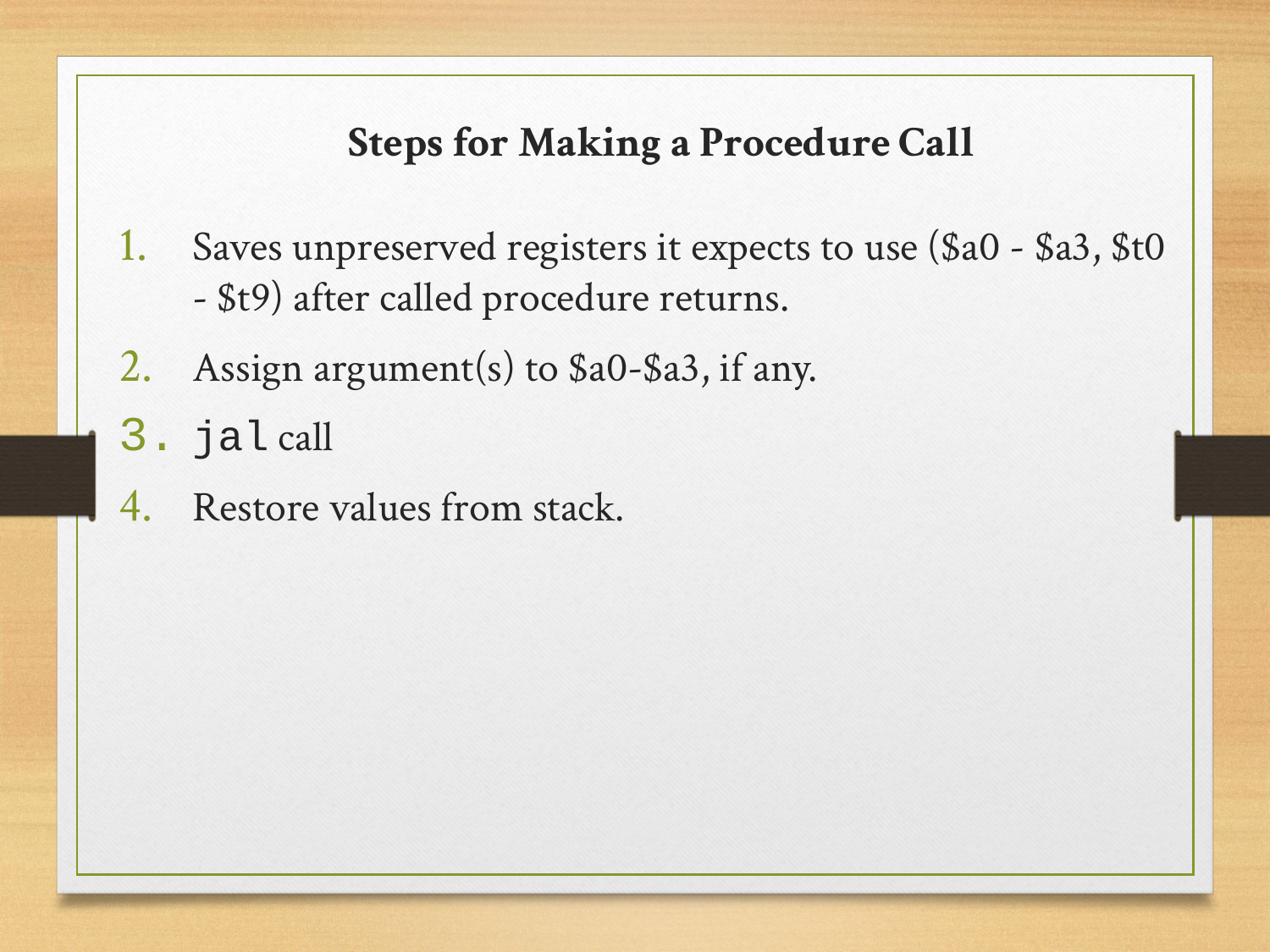

Steps for Making a Procedure Call
Saves unpreserved registers it expects to use ($a0 - $a3, $t0 - $t9) after called procedure returns.
Assign argument(s) to $a0-$a3, if any.
jal call
Restore values from stack.